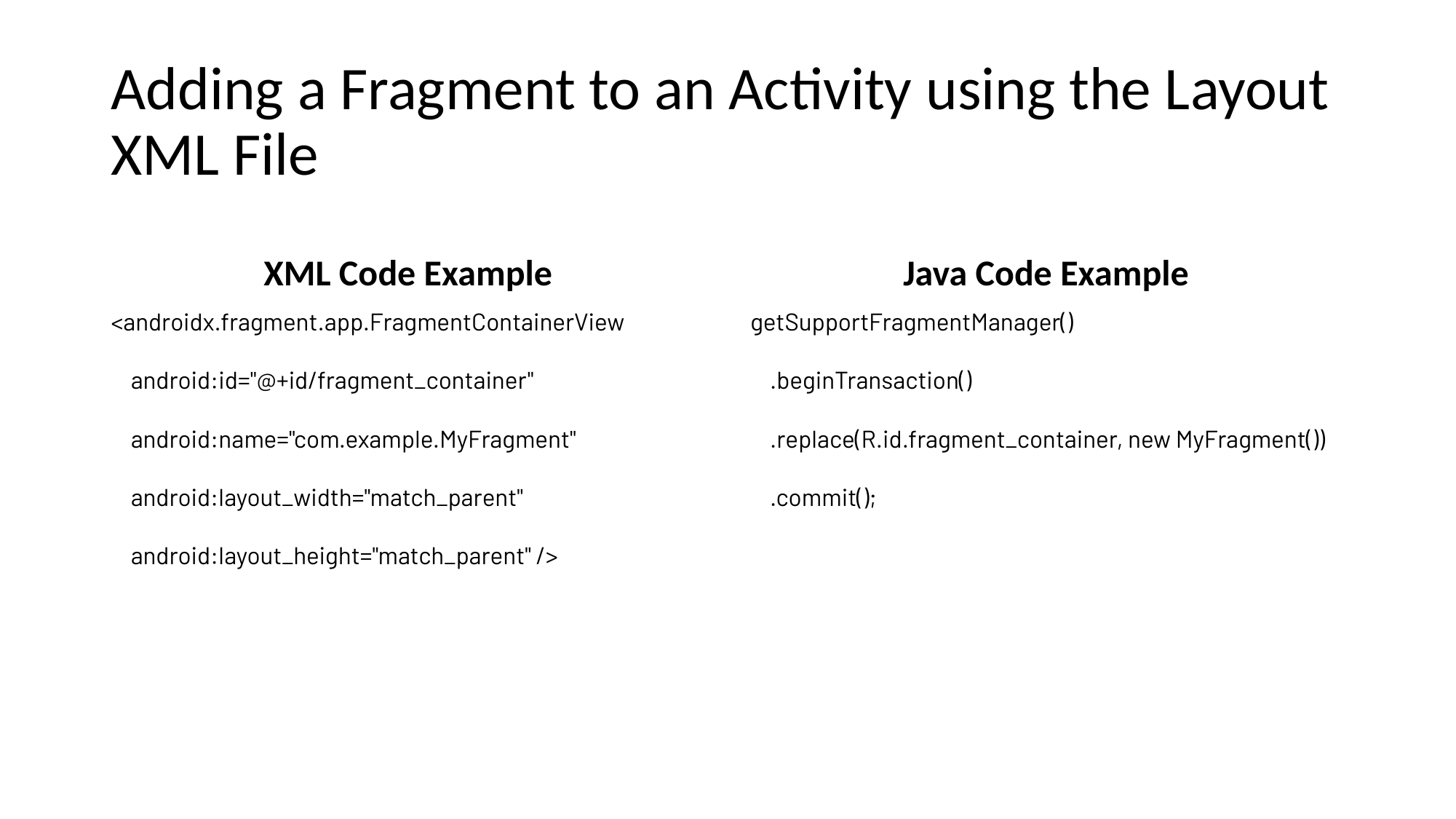

# Adding a Fragment to an Activity using the Layout XML File
XML Code Example
Java Code Example
<androidx.fragment.app.FragmentContainerView
    android:id="@+id/fragment_container"
    android:name="com.example.MyFragment"
    android:layout_width="match_parent"
    android:layout_height="match_parent" />

getSupportFragmentManager()
    .beginTransaction()
    .replace(R.id.fragment_container, new MyFragment())
    .commit();